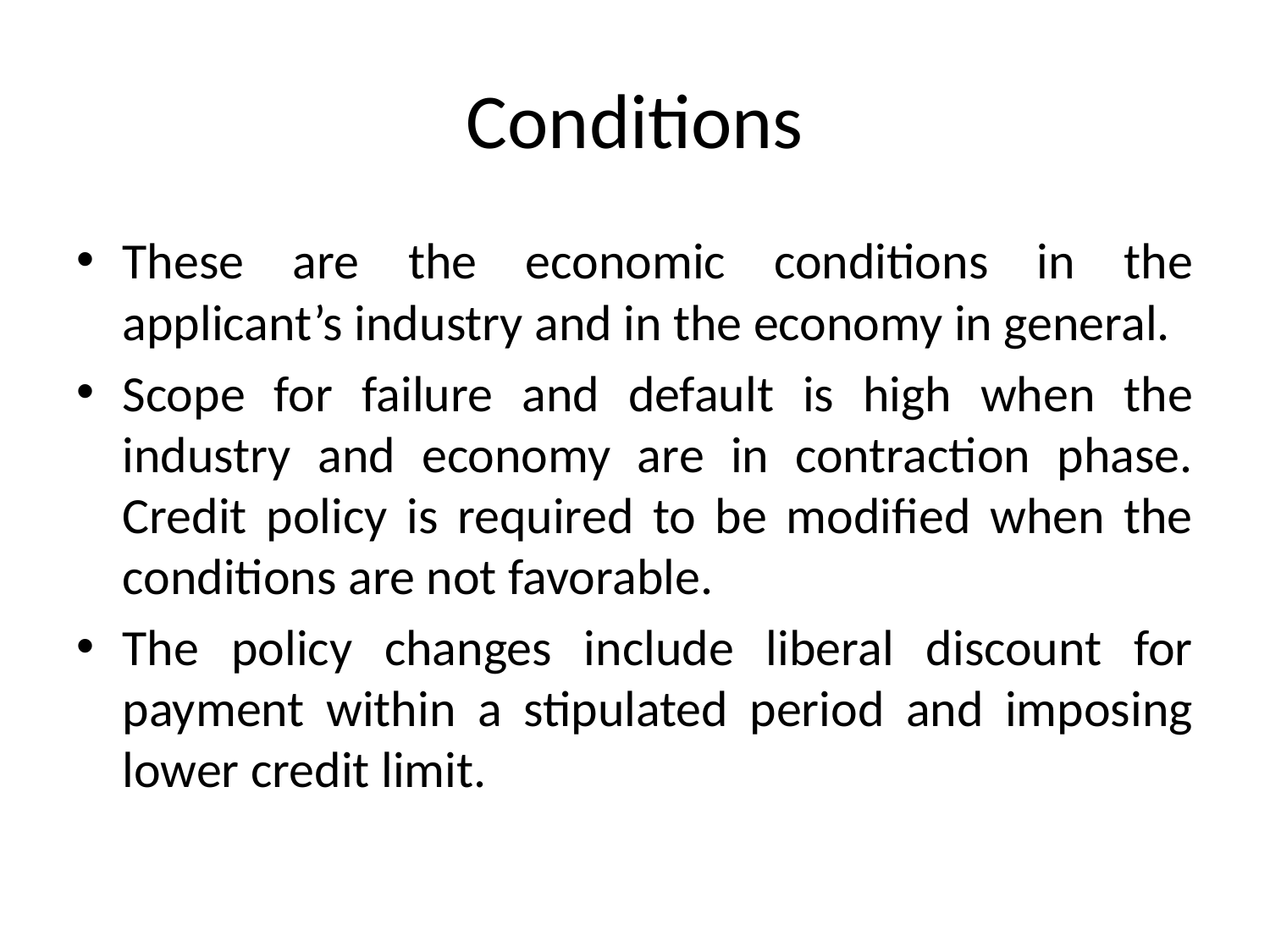

# Conditions
These are the economic conditions in the applicant’s industry and in the economy in general.
Scope for failure and default is high when the industry and economy are in contraction phase. Credit policy is required to be modified when the conditions are not favorable.
The policy changes include liberal discount for payment within a stipulated period and imposing lower credit limit.